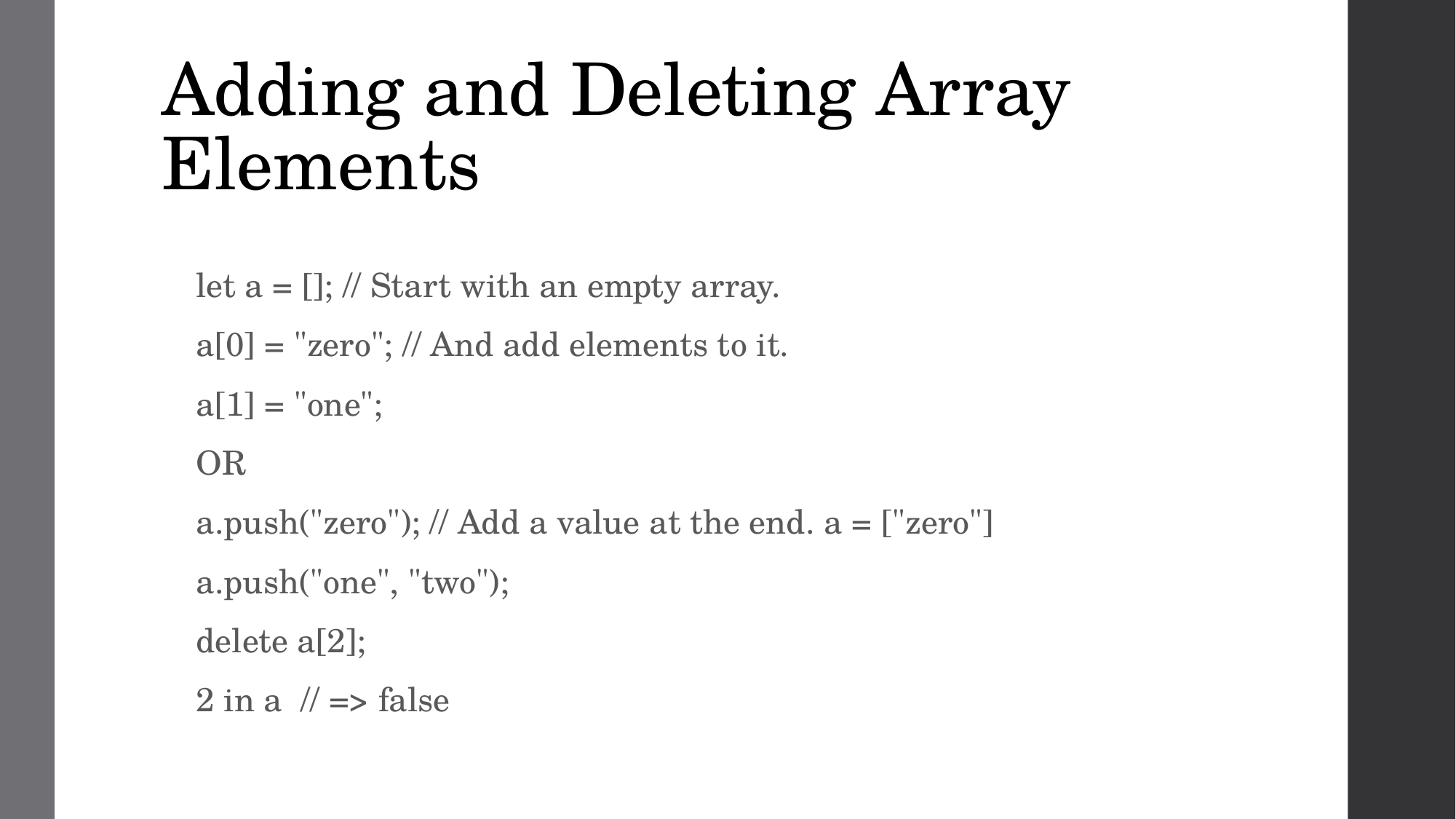

# Adding and Deleting Array Elements
let a = []; // Start with an empty array.
a[0] = "zero"; // And add elements to it.
a[1] = "one";
OR
a.push("zero"); // Add a value at the end. a = ["zero"]
a.push("one", "two");
delete a[2];
2 in a  // => false